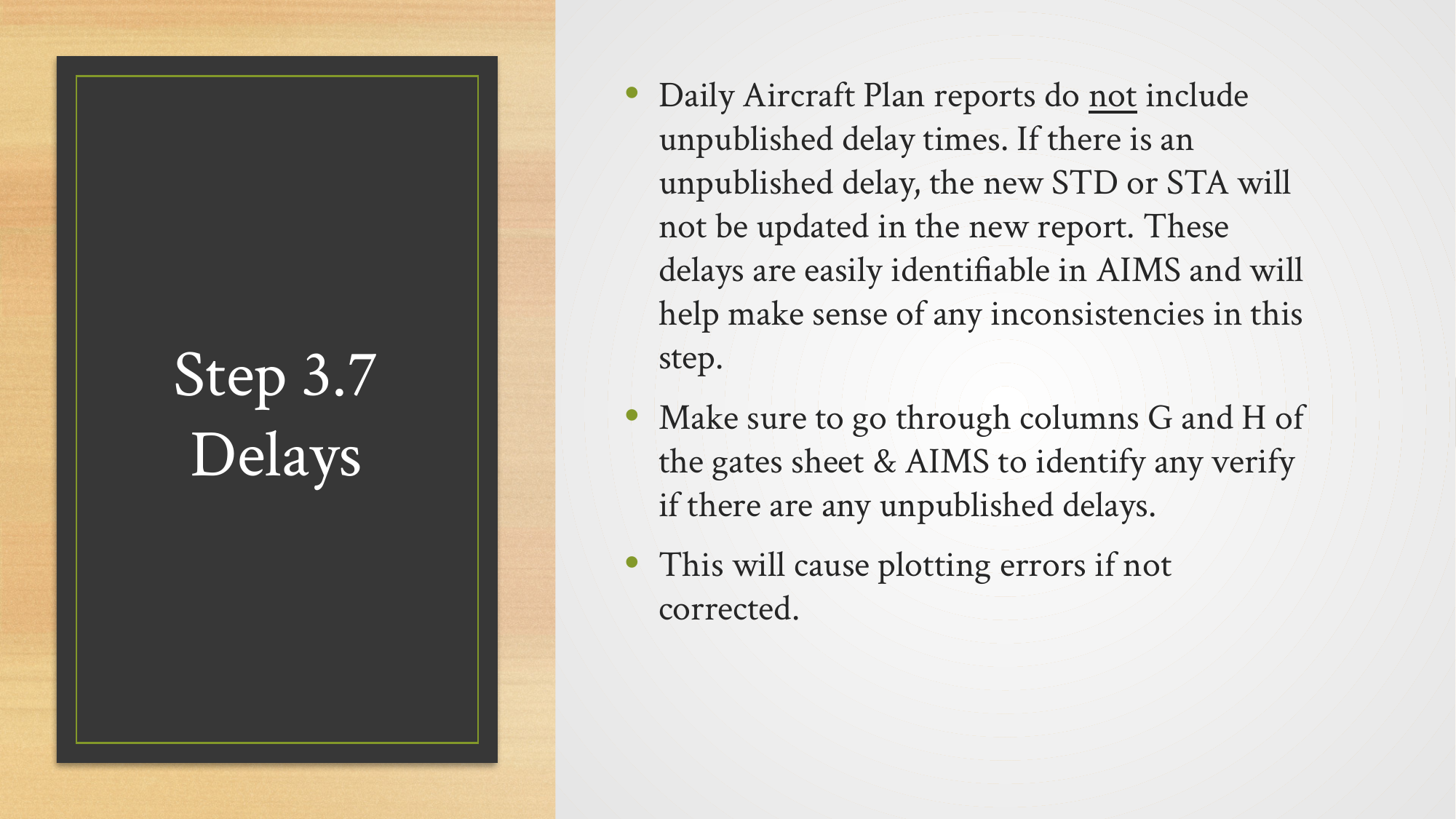

Daily Aircraft Plan reports do not include unpublished delay times. If there is an unpublished delay, the new STD or STA will not be updated in the new report. These delays are easily identifiable in AIMS and will help make sense of any inconsistencies in this step.
Make sure to go through columns G and H of the gates sheet & AIMS to identify any verify if there are any unpublished delays.
This will cause plotting errors if not corrected.

# Step 3.7 Delays